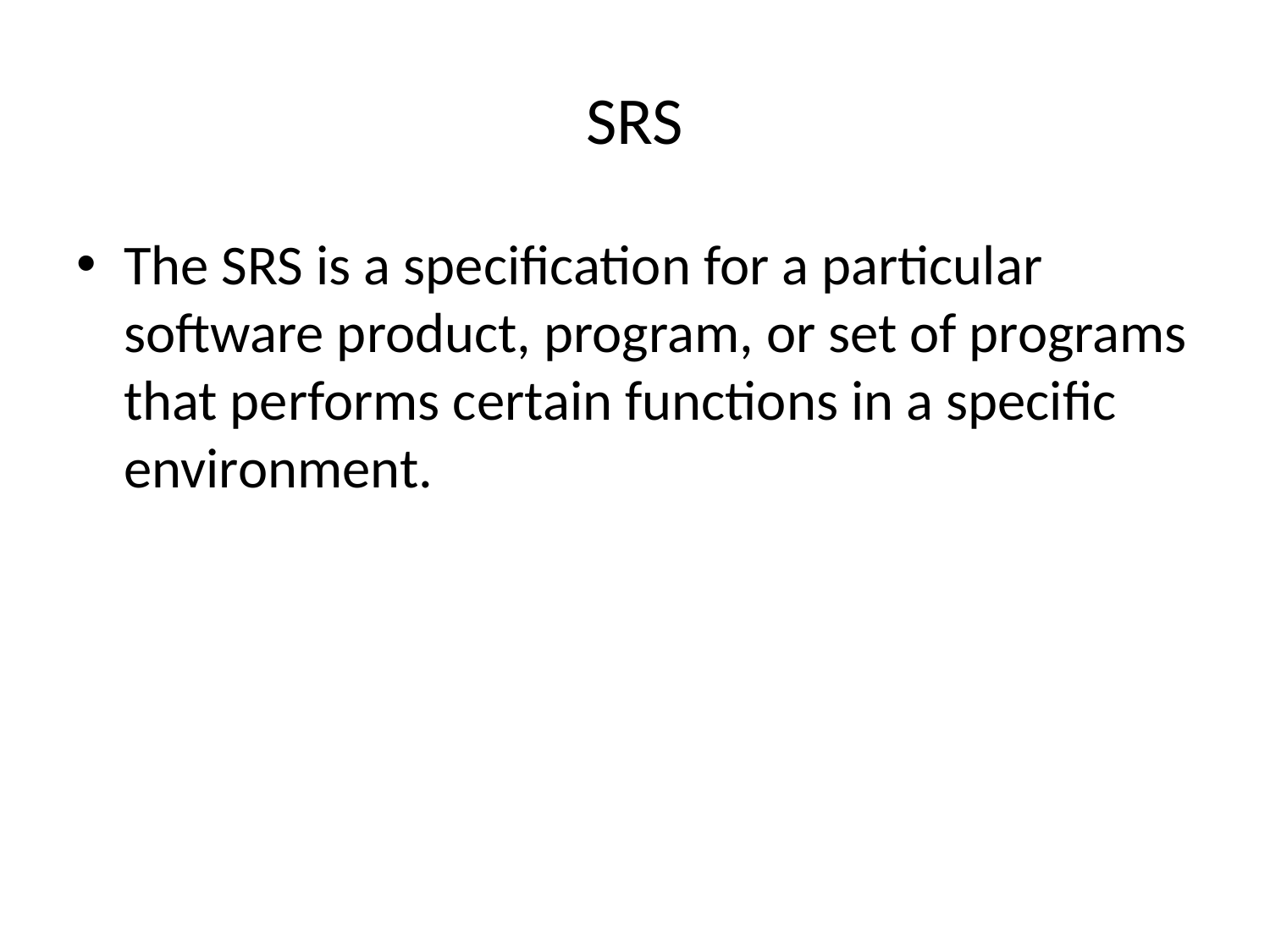

# SRS
The SRS is a specification for a particular software product, program, or set of programs that performs certain functions in a specific environment.